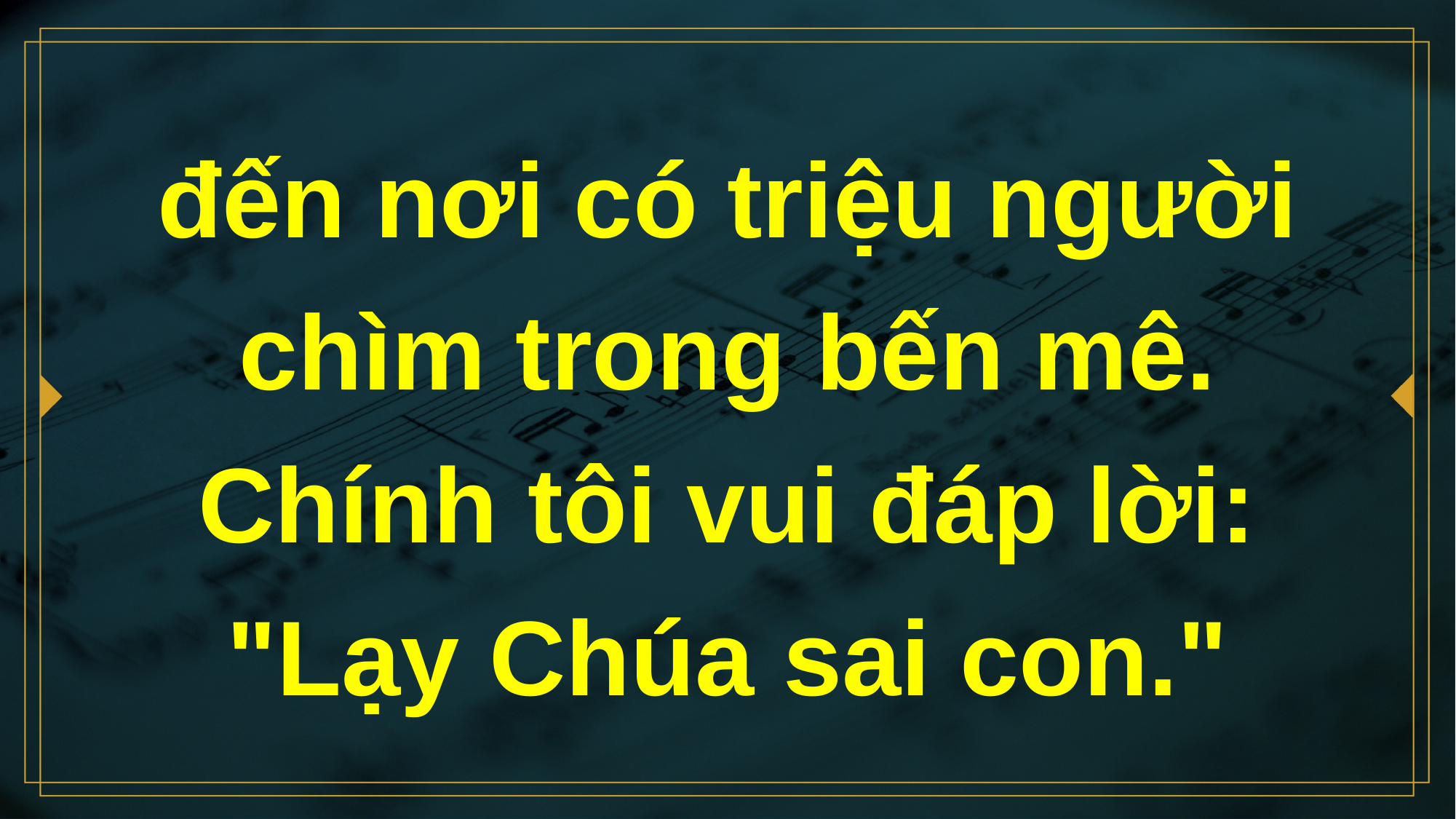

# đến nơi có triệu người chìm trong bến mê. Chính tôi vui đáp lời: "Lạy Chúa sai con."